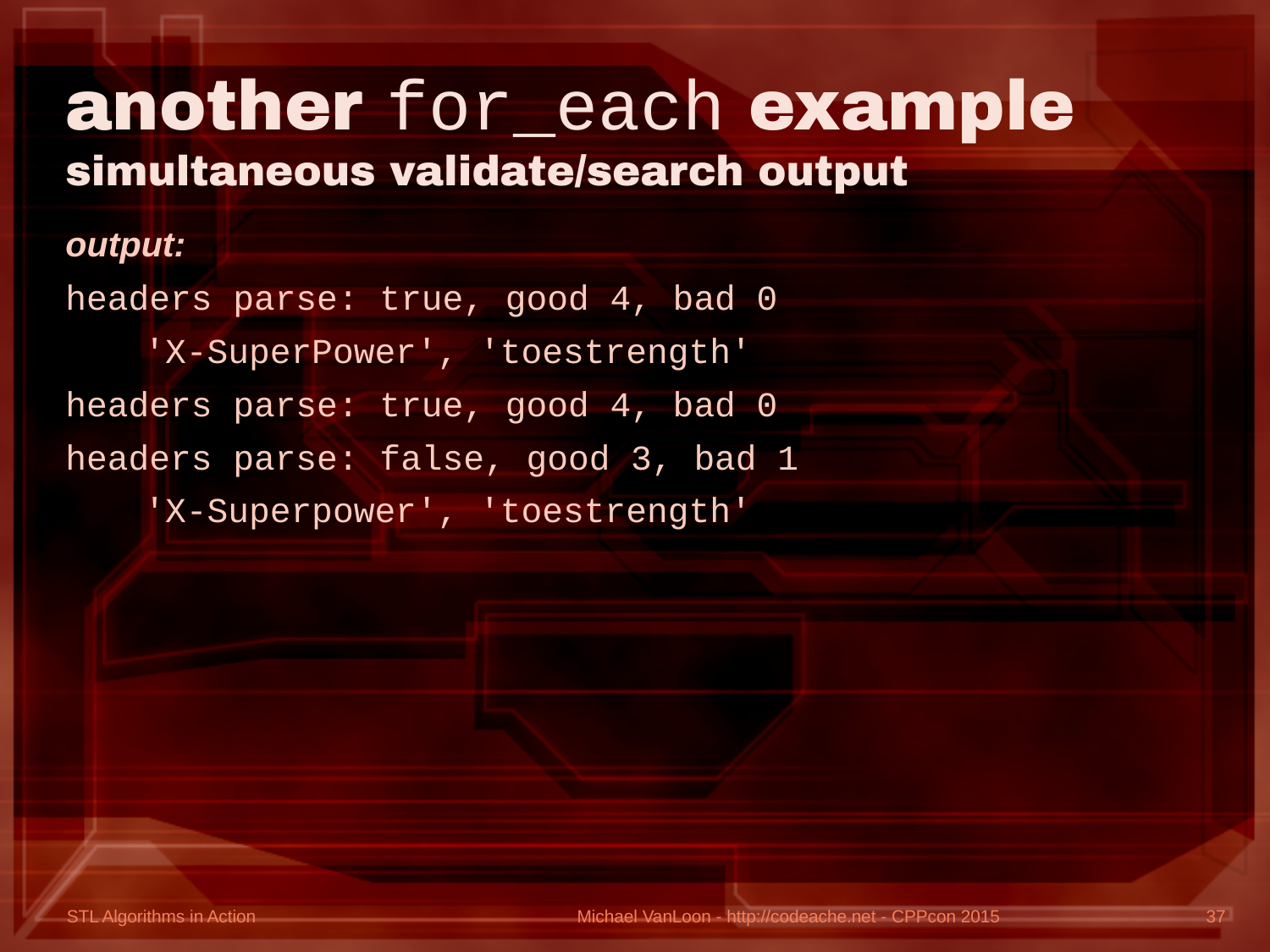

# another for_each example simultaneous validate/search output
output:
headers parse: true, good 4, bad 0
	'X-SuperPower', 'toestrength'
headers parse: true, good 4, bad 0
headers parse: false, good 3, bad 1
	'X-Superpower', 'toestrength'

Michael VanLoon - http://codeache.net - CPPcon 2015
37